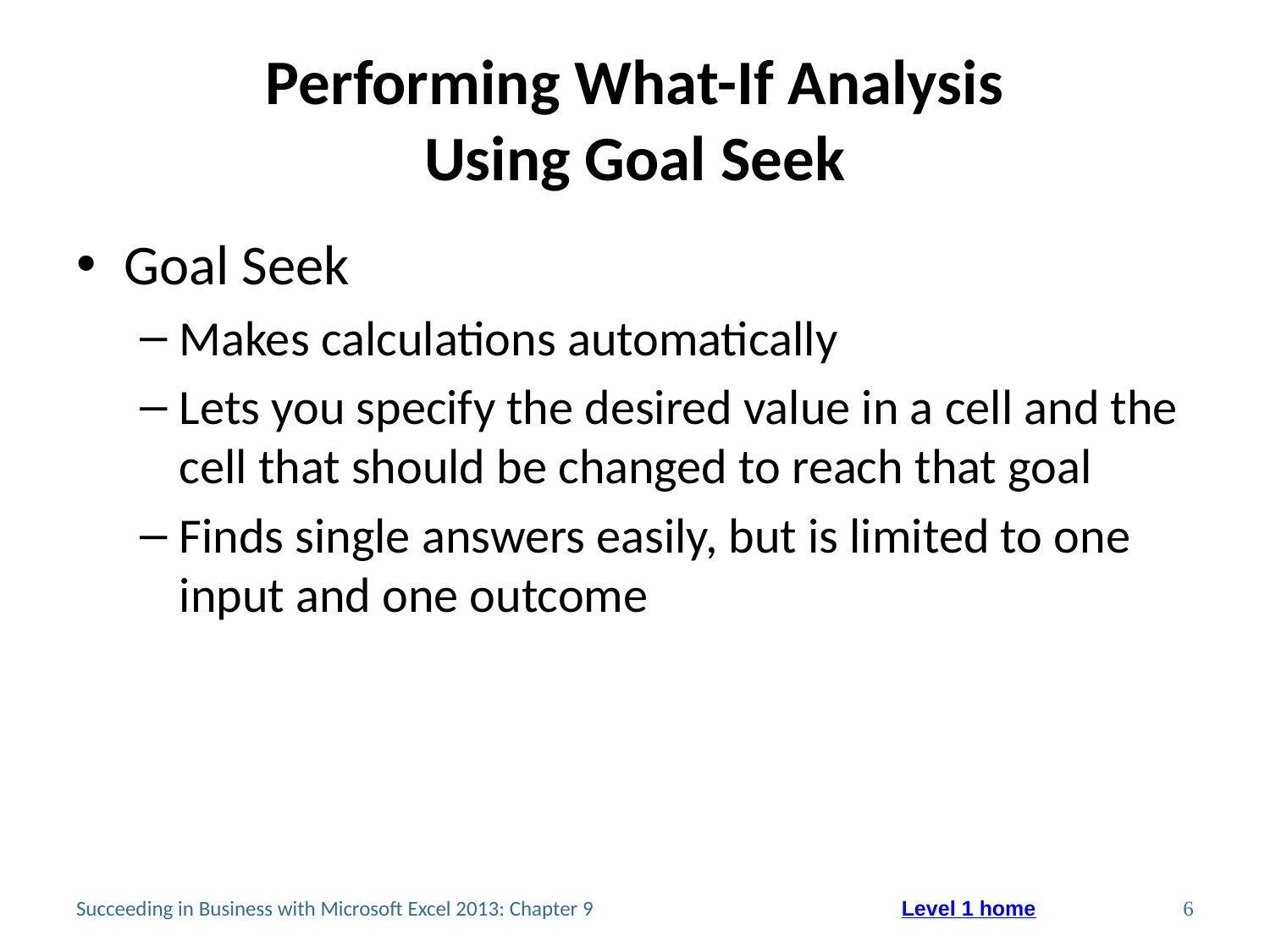

# Performing What-If Analysis Using Goal Seek
Goal Seek
Makes calculations automatically
Lets you specify the desired value in a cell and the cell that should be changed to reach that goal
Finds single answers easily, but is limited to one input and one outcome
Succeeding in Business with Microsoft Excel 2013: Chapter 9
6
Level 1 home